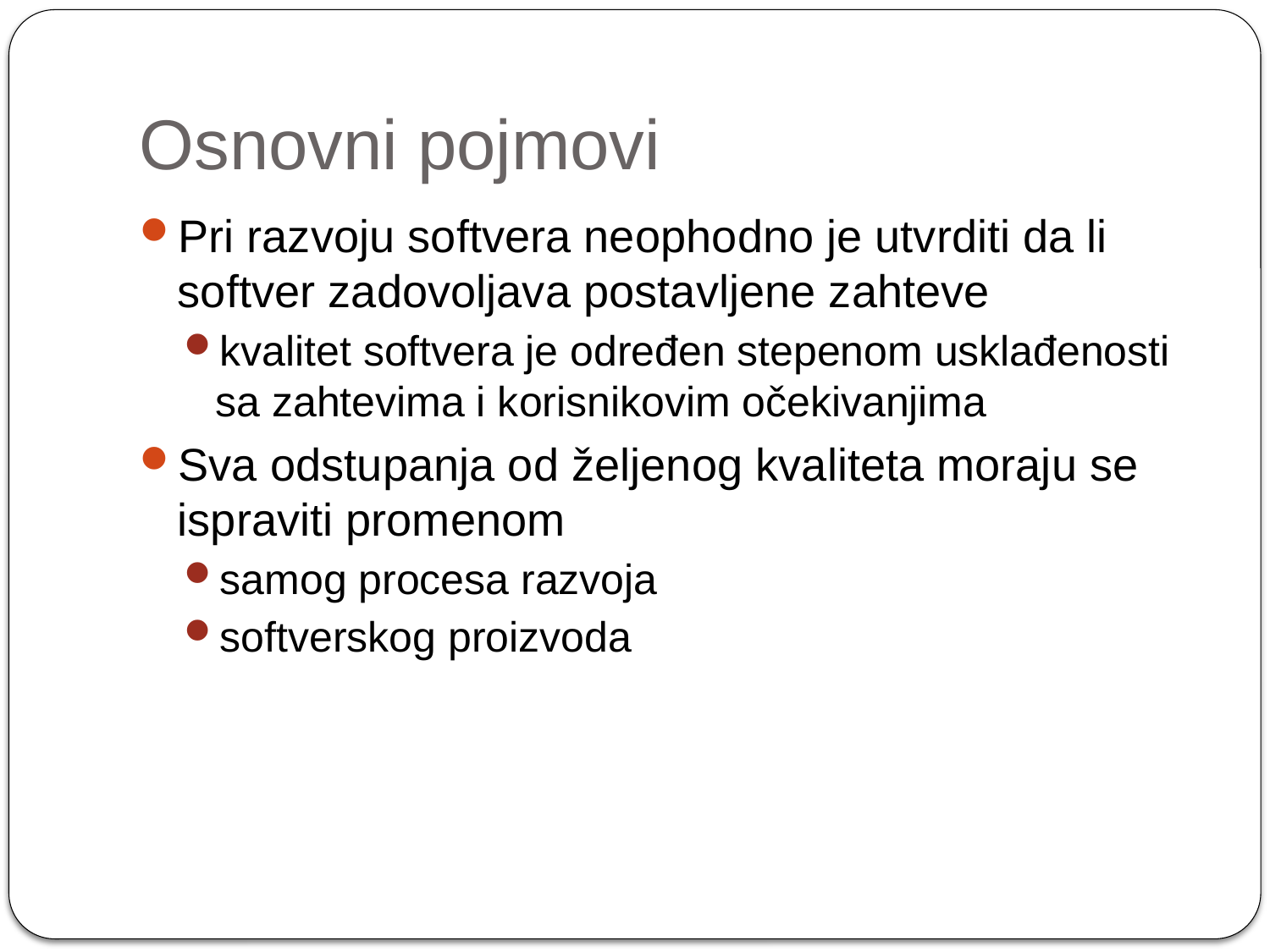

# Osnovni pojmovi
Pri razvoju softvera neophodno je utvrditi da li softver zadovoljava postavljene zahteve
kvalitet softvera je određen stepenom usklađenosti sa zahtevima i korisnikovim očekivanjima
Sva odstupanja od željenog kvaliteta moraju se ispraviti promenom
samog procesa razvoja
softverskog proizvoda